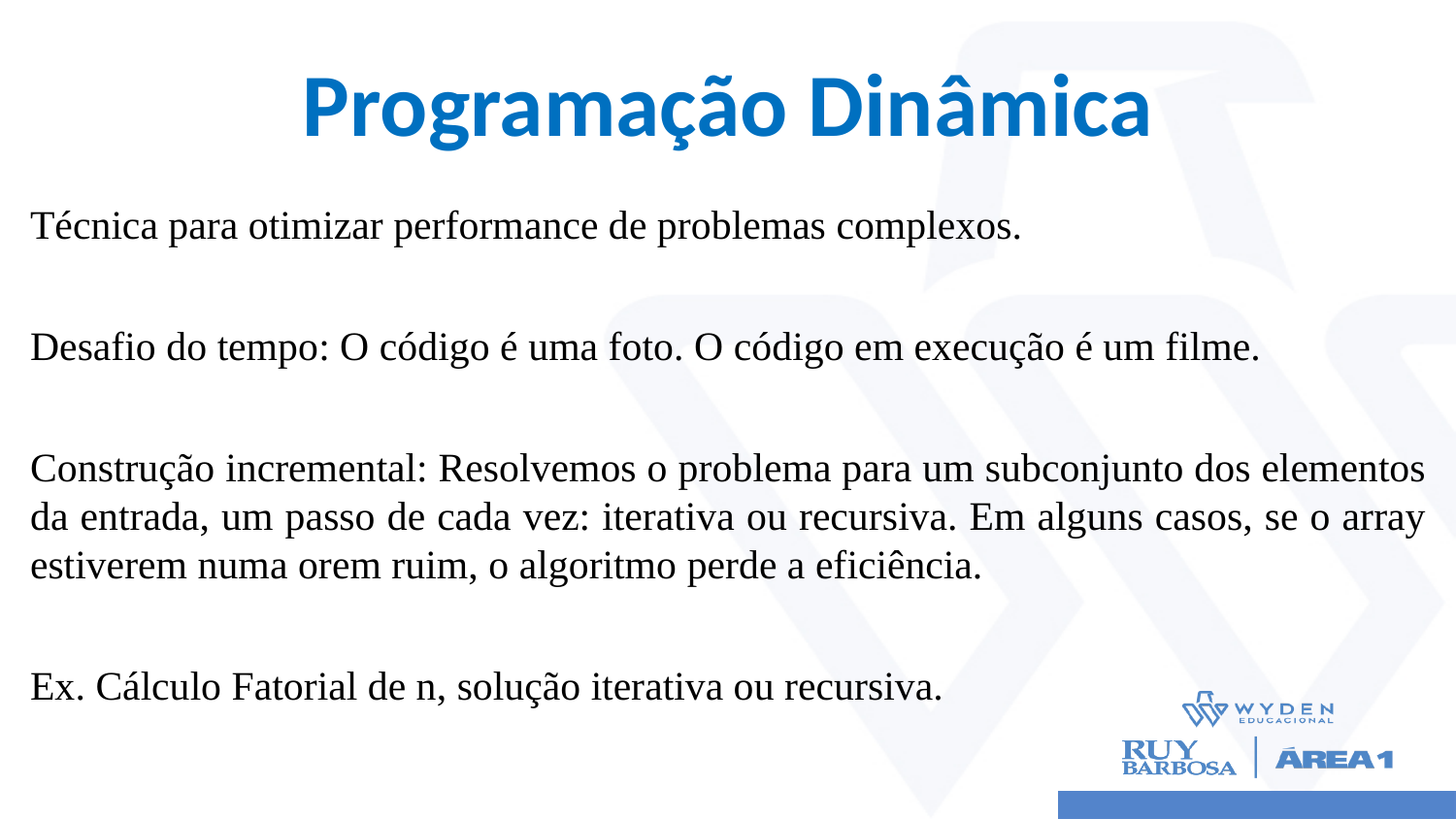

# Programação Dinâmica
Técnica para otimizar performance de problemas complexos.

Desafio do tempo: O código é uma foto. O código em execução é um filme.

Construção incremental: Resolvemos o problema para um subconjunto dos elementos da entrada, um passo de cada vez: iterativa ou recursiva. Em alguns casos, se o array estiverem numa orem ruim, o algoritmo perde a eficiência.

Ex. Cálculo Fatorial de n, solução iterativa ou recursiva.